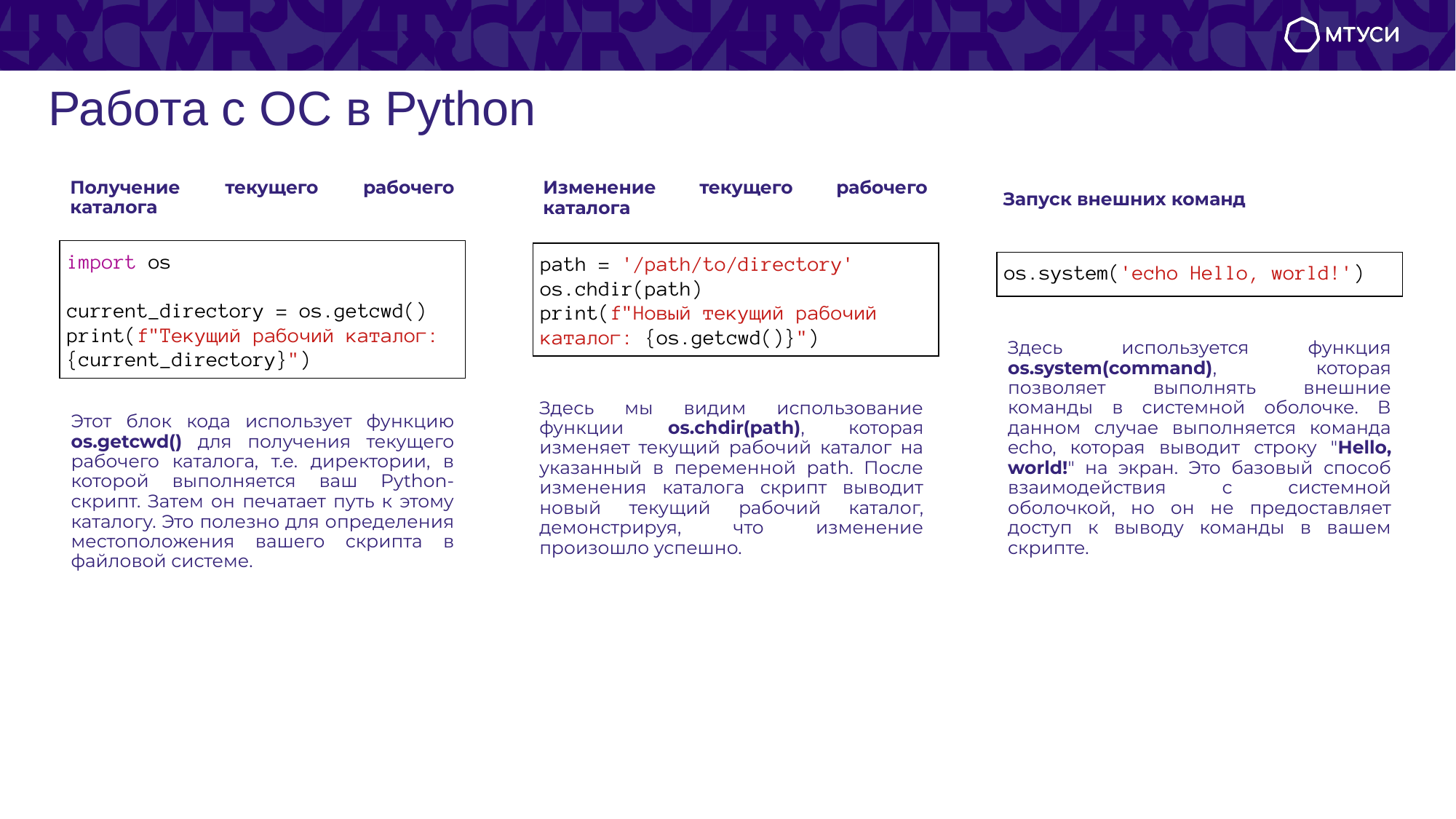

# Работа с ОС в Python

Получение текущего рабочего каталога

Изменение текущего рабочего каталога
Запуск внешних команд
| import os current\_directory = os.getcwd() print(f"Текущий рабочий каталог: {current\_directory}") |
| --- |
| path = '/path/to/directory' os.chdir(path) print(f"Новый текущий рабочий каталог: {os.getcwd()}") |
| --- |
| os.system('echo Hello, world!') |
| --- |
Здесь используется функция os.system(command), которая позволяет выполнять внешние команды в системной оболочке. В данном случае выполняется команда echo, которая выводит строку "Hello, world!" на экран. Это базовый способ взаимодействия с системной оболочкой, но он не предоставляет доступ к выводу команды в вашем скрипте.
Здесь мы видим использование функции os.chdir(path), которая изменяет текущий рабочий каталог на указанный в переменной path. После изменения каталога скрипт выводит новый текущий рабочий каталог, демонстрируя, что изменение произошло успешно.
Этот блок кода использует функцию os.getcwd() для получения текущего рабочего каталога, т.е. директории, в которой выполняется ваш Python-скрипт. Затем он печатает путь к этому каталогу. Это полезно для определения местоположения вашего скрипта в файловой системе.